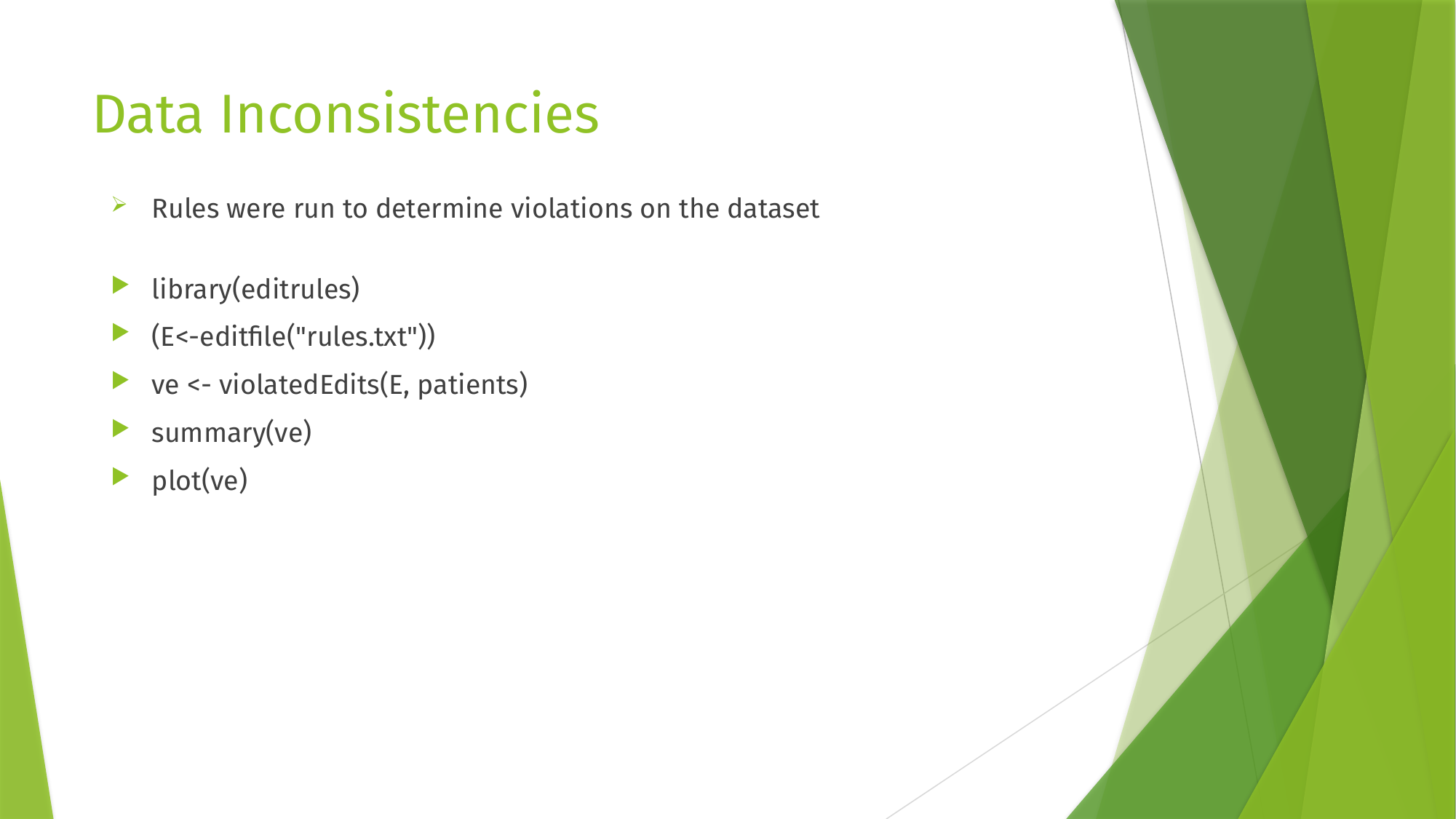

# Data Inconsistencies
Rules were run to determine violations on the dataset
library(editrules)
(E<-editfile("rules.txt"))
ve <- violatedEdits(E, patients)
summary(ve)
plot(ve)